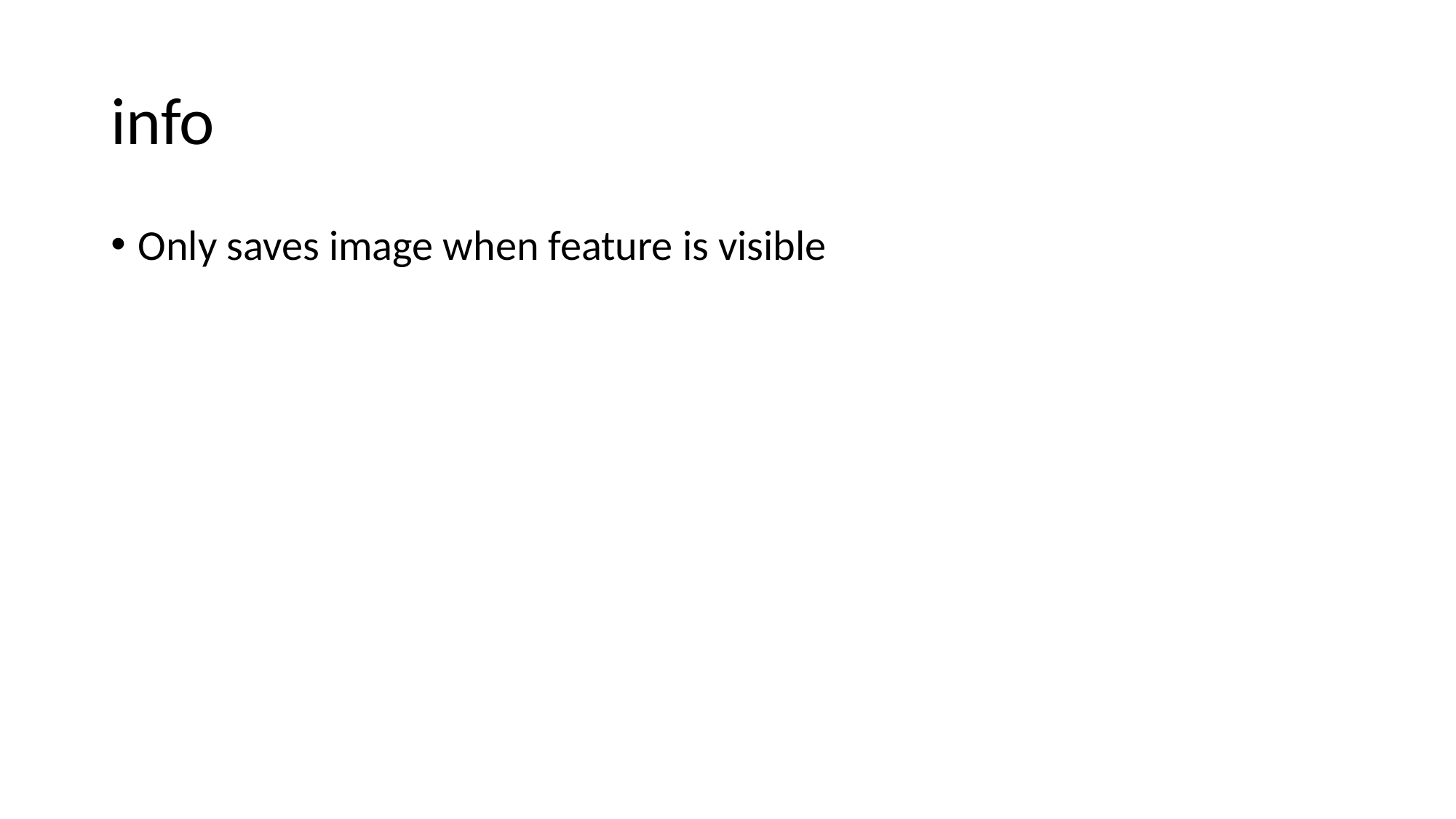

# info
Only saves image when feature is visible